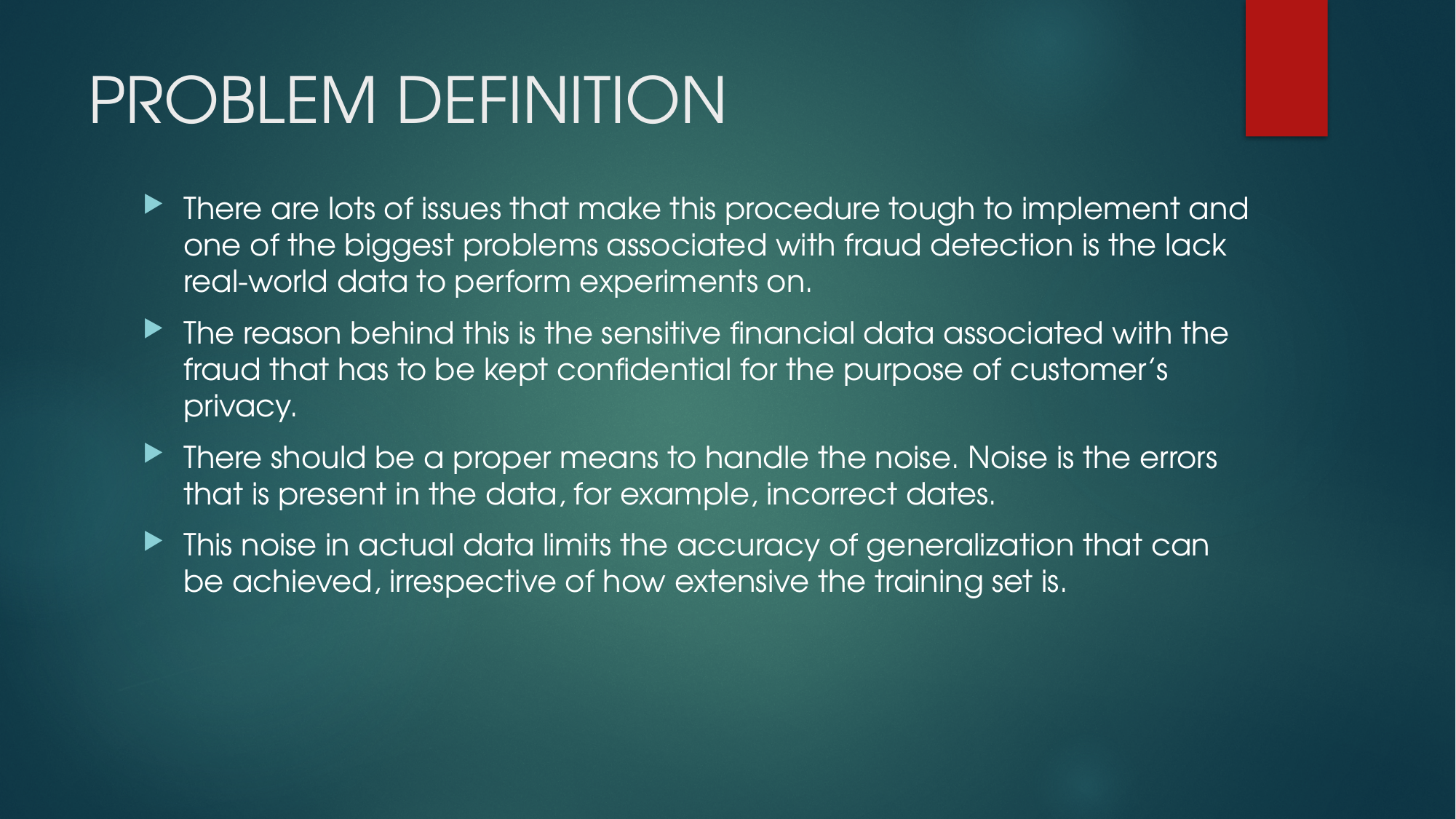

# PROBLEM DEFINITION
There are lots of issues that make this procedure tough to implement and one of the biggest problems associated with fraud detection is the lack real-world data to perform experiments on.
The reason behind this is the sensitive financial data associated with the fraud that has to be kept confidential for the purpose of customer’s privacy.
There should be a proper means to handle the noise. Noise is the errors that is present in the data, for example, incorrect dates.
This noise in actual data limits the accuracy of generalization that can be achieved, irrespective of how extensive the training set is.